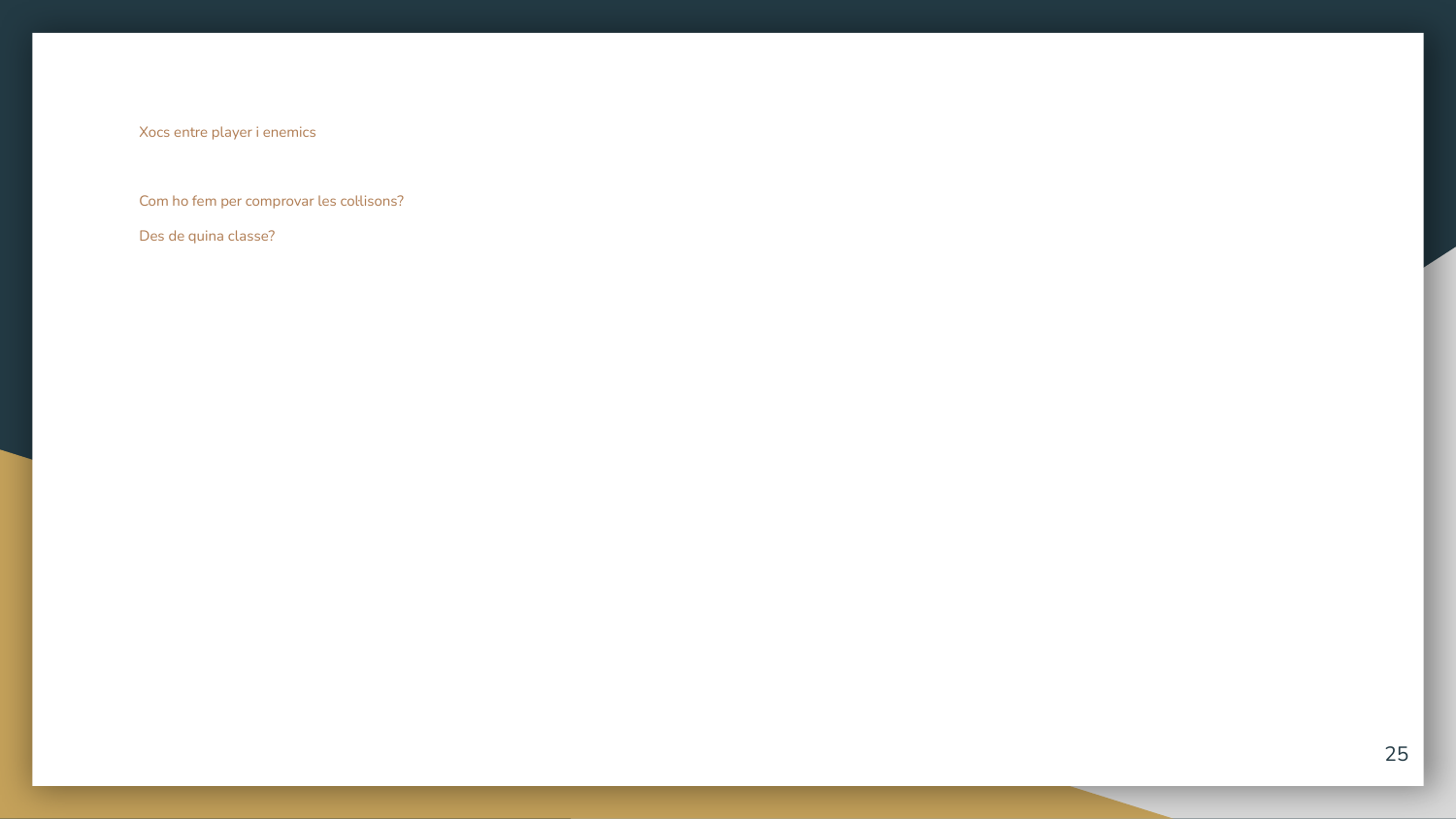

# Xocs entre player i enemics

Com ho fem per comprovar les col·lisons?

Des de quina classe?

25